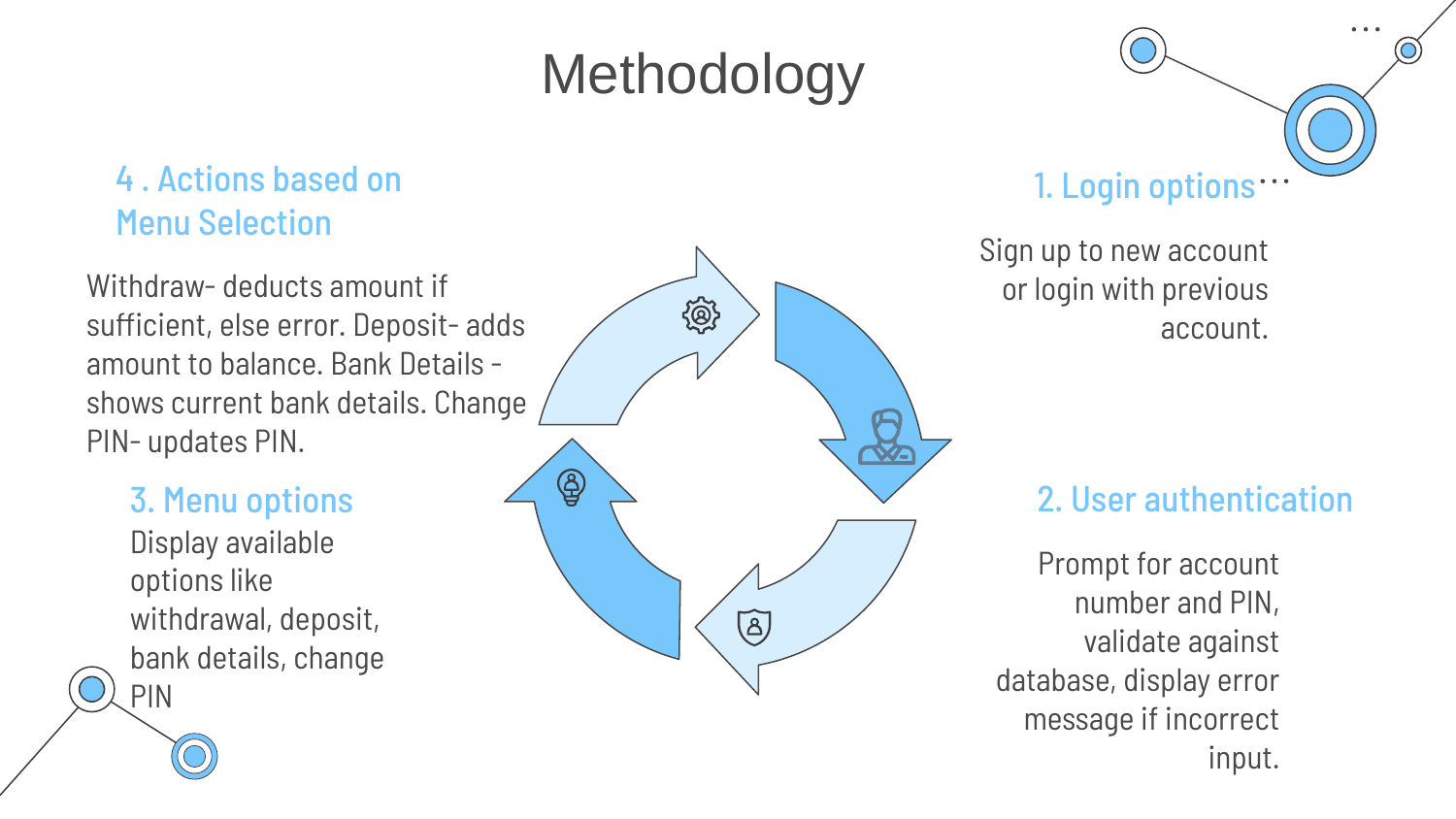

# Methodology
4 . Actions based on Menu Selection
1. Login options
Sign up to new account or login with previous account.

Withdraw- deducts amount if sufficient, else error. Deposit- adds amount to balance. Bank Details - shows current bank details. Change PIN- updates PIN.

2. User authentication
3. Menu options

Display available options like withdrawal, deposit, bank details, change PIN
Prompt for account number and PIN, validate against database, display error message if incorrect input.